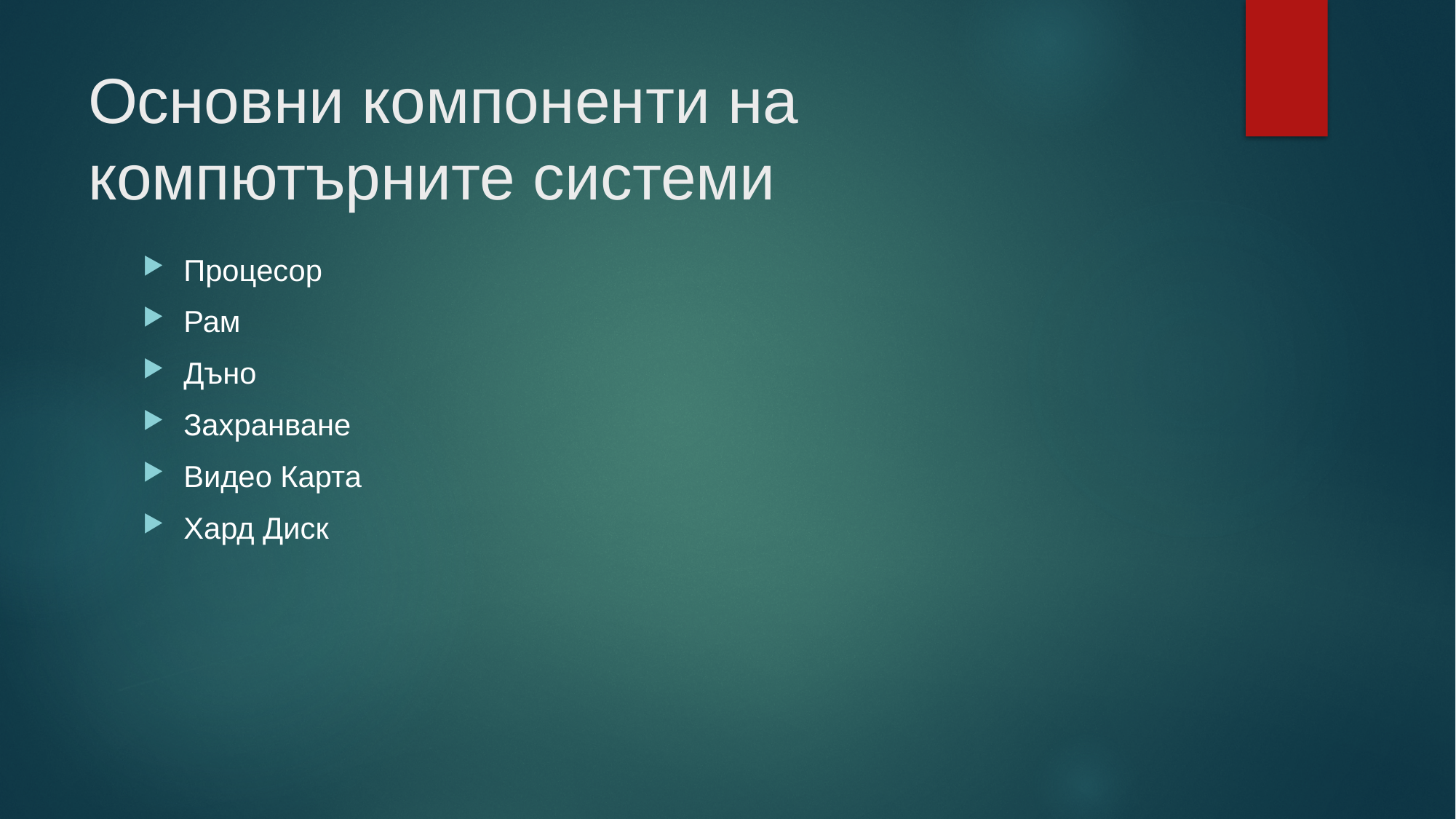

# Основни компоненти на компютърните системи
Процесор
Рам
Дъно
Захранване
Видео Карта
Хард Диск